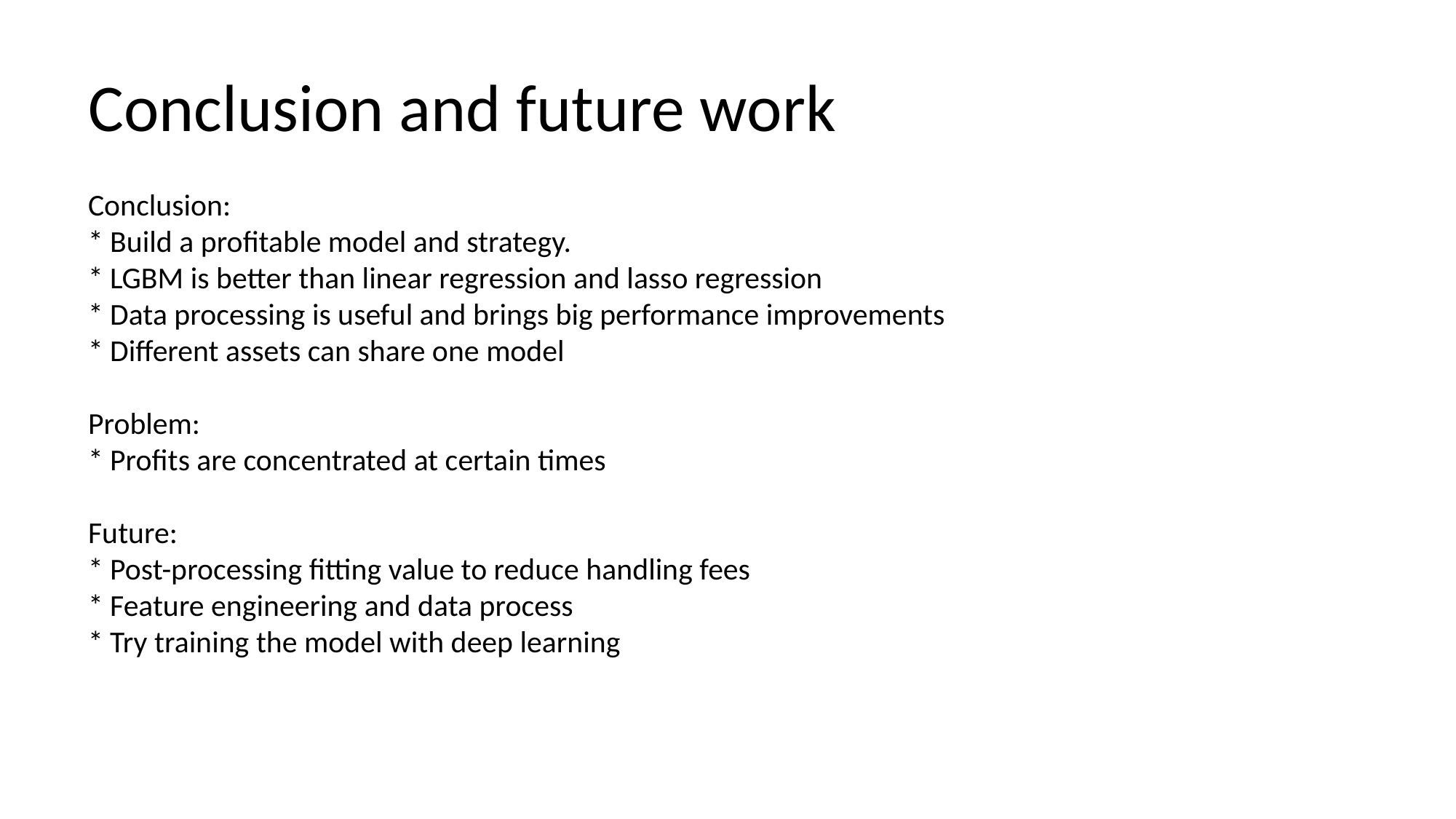

# Conclusion and future work
Conclusion:
* Build a profitable model and strategy.
* LGBM is better than linear regression and lasso regression
* Data processing is useful and brings big performance improvements
* Different assets can share one model

Problem:
* Profits are concentrated at certain times

Future:
* Post-processing fitting value to reduce handling fees
* Feature engineering and data process
* Try training the model with deep learning